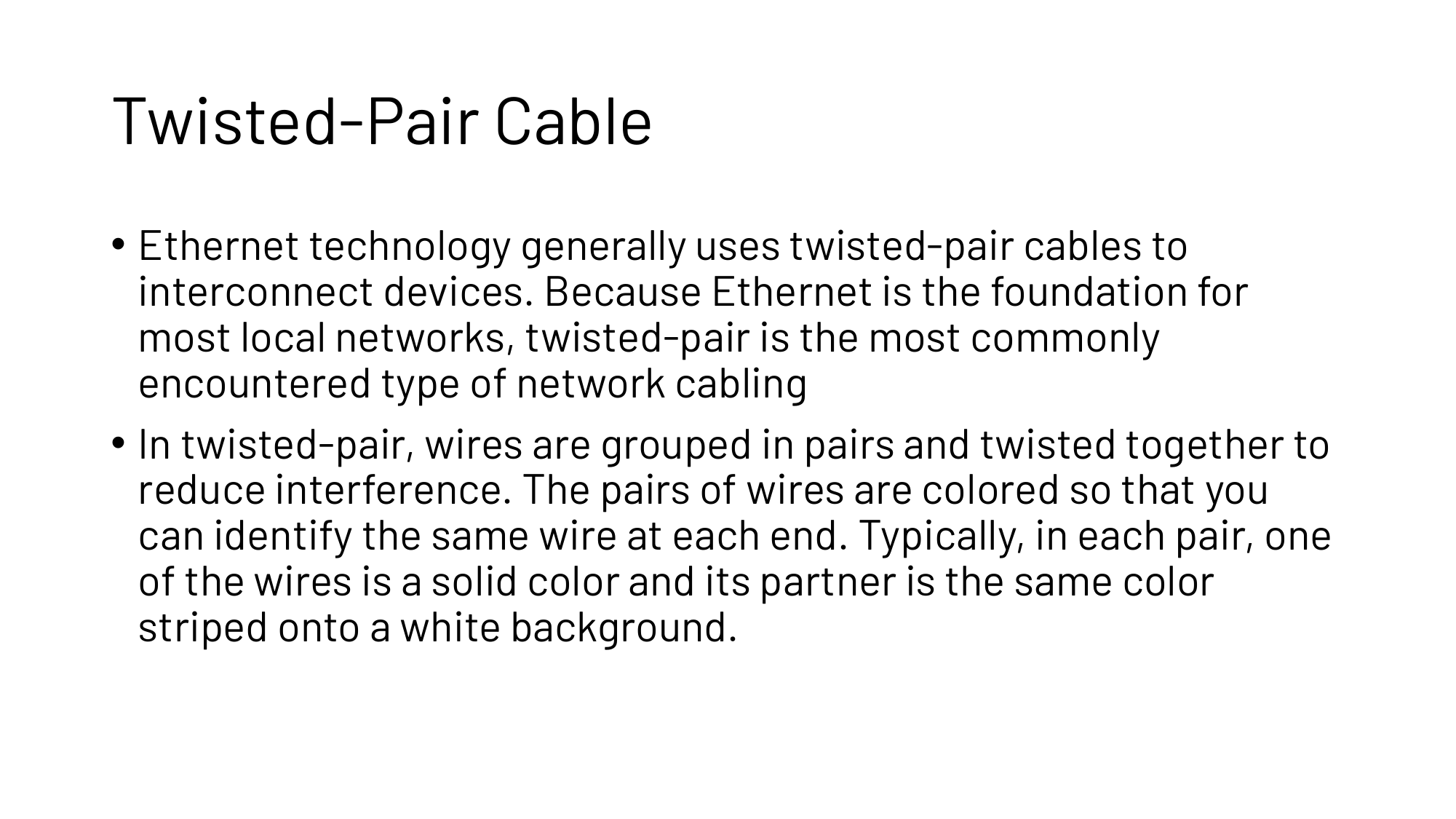

# Twisted-Pair Cable
Ethernet technology generally uses twisted-pair cables to interconnect devices. Because Ethernet is the foundation for most local networks, twisted-pair is the most commonly encountered type of network cabling
In twisted-pair, wires are grouped in pairs and twisted together to reduce interference. The pairs of wires are colored so that you can identify the same wire at each end. Typically, in each pair, one of the wires is a solid color and its partner is the same color striped onto a white background.